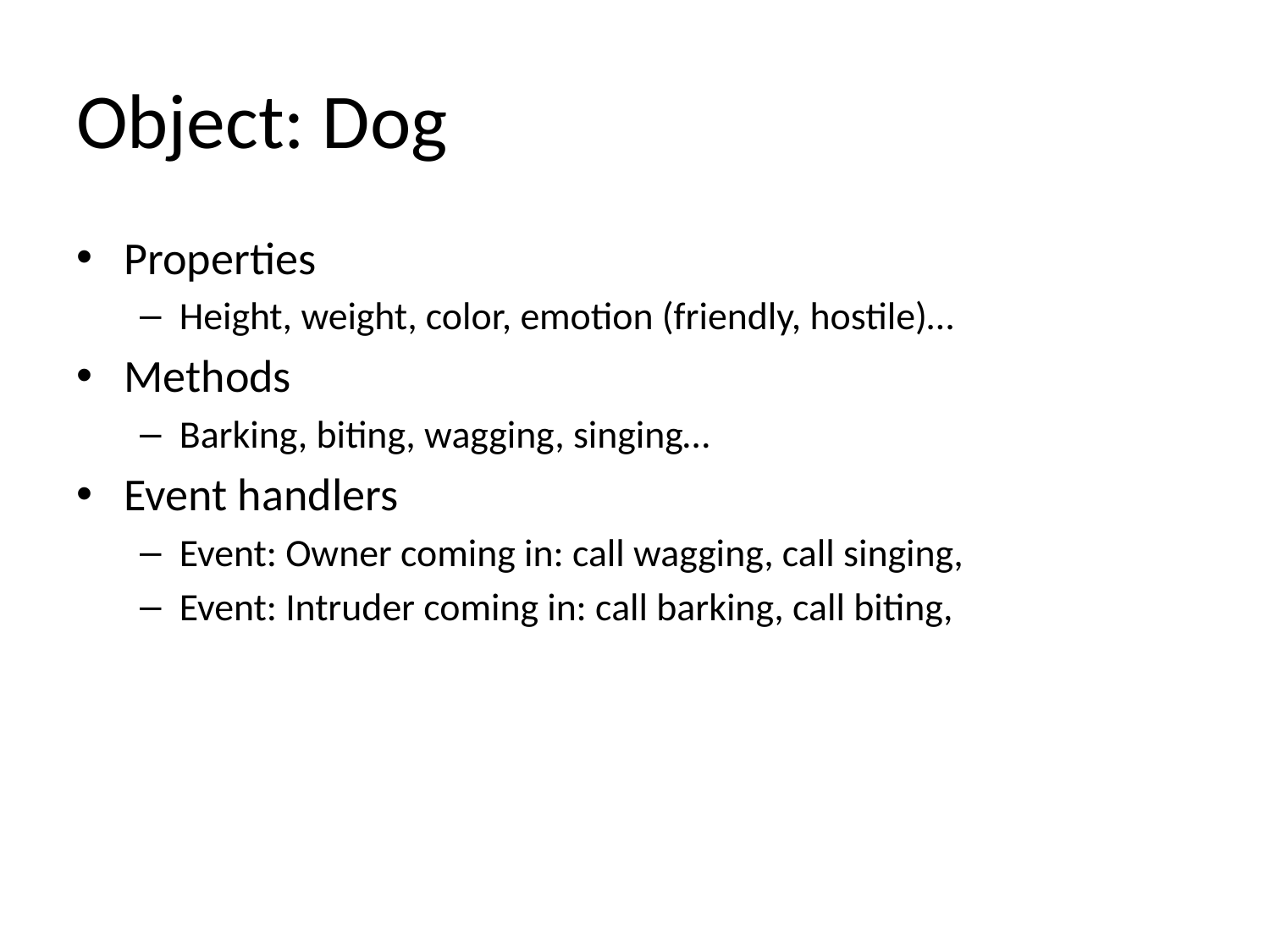

# Object: Dog
Properties
Height, weight, color, emotion (friendly, hostile)…
Methods
Barking, biting, wagging, singing…
Event handlers
Event: Owner coming in: call wagging, call singing,
Event: Intruder coming in: call barking, call biting,

11